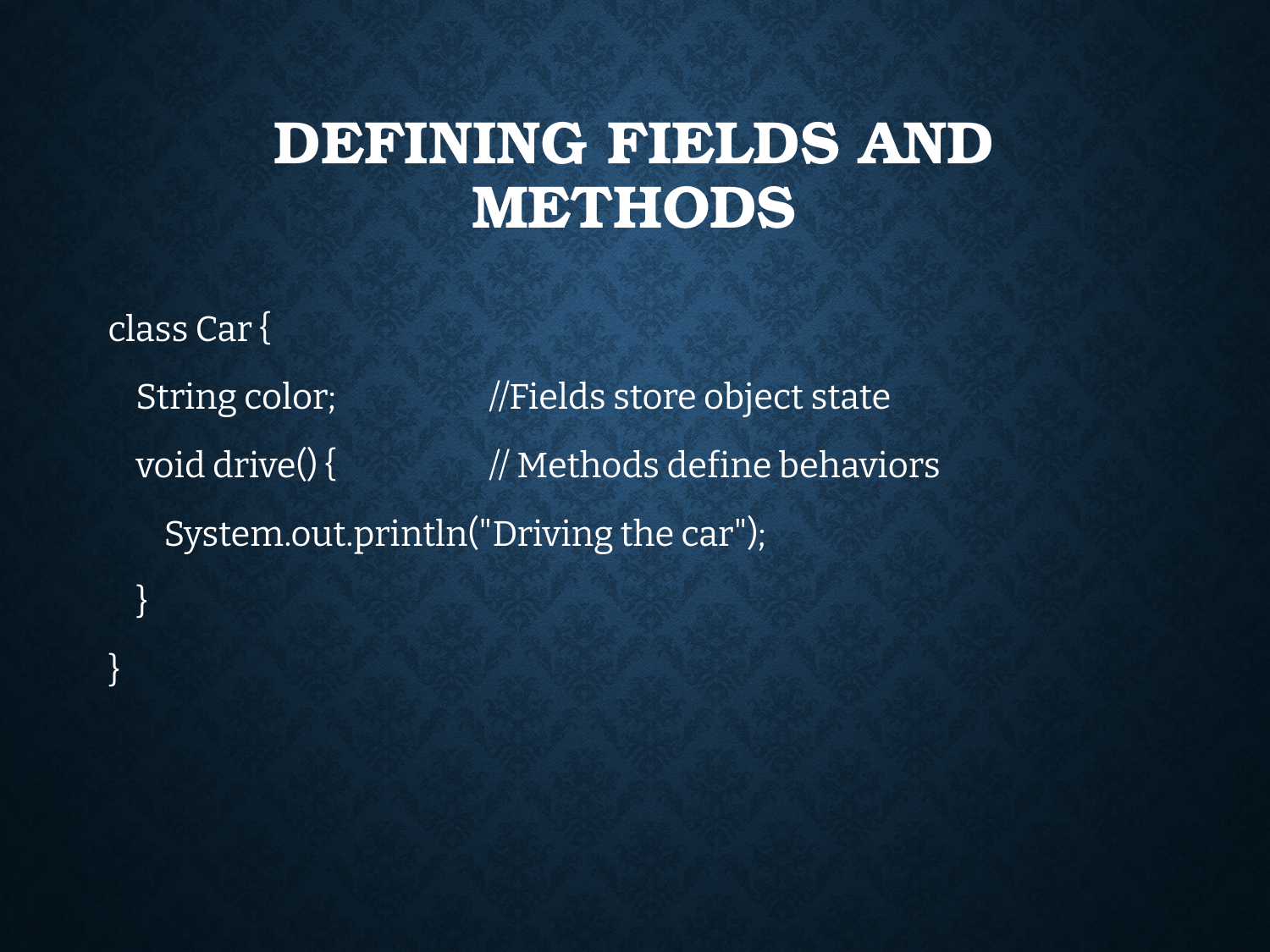

# Defining Fields and Methods
class Car {
    String color;	 	//Fields store object state
    void drive() {		// Methods define behaviors
        System.out.println("Driving the car");
    }
}